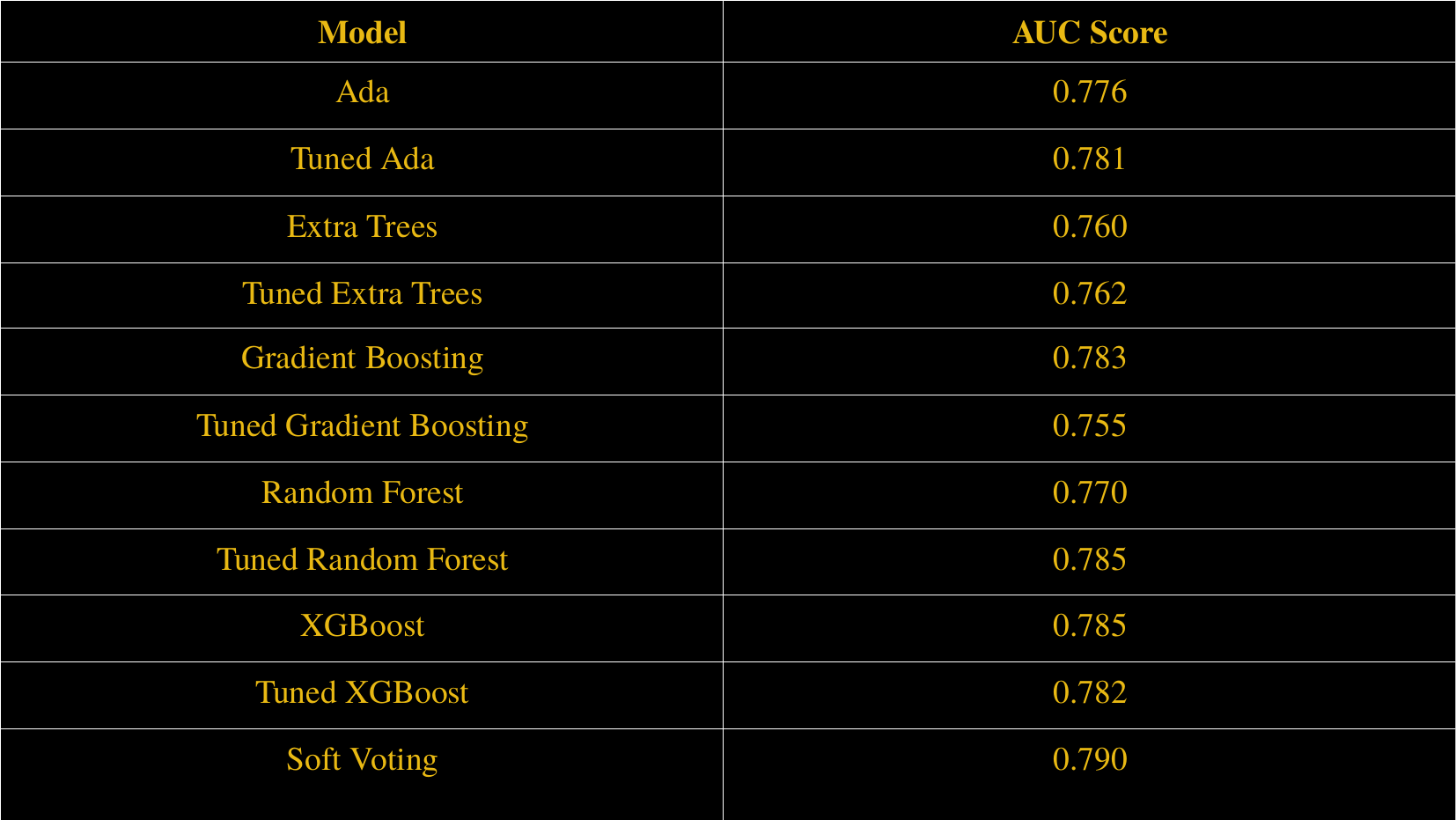

| Model | AUC Score |
| --- | --- |
| Ada | 0.776 |
| Tuned Ada | 0.781 |
| Extra Trees | 0.760 |
| Tuned Extra Trees | 0.762 |
| Gradient Boosting | 0.783 |
| Tuned Gradient Boosting | 0.755 |
| Random Forest | 0.770 |
| Tuned Random Forest | 0.785 |
| XGBoost | 0.785 |
| Tuned XGBoost | 0.782 |
| Soft Voting | 0.790 |